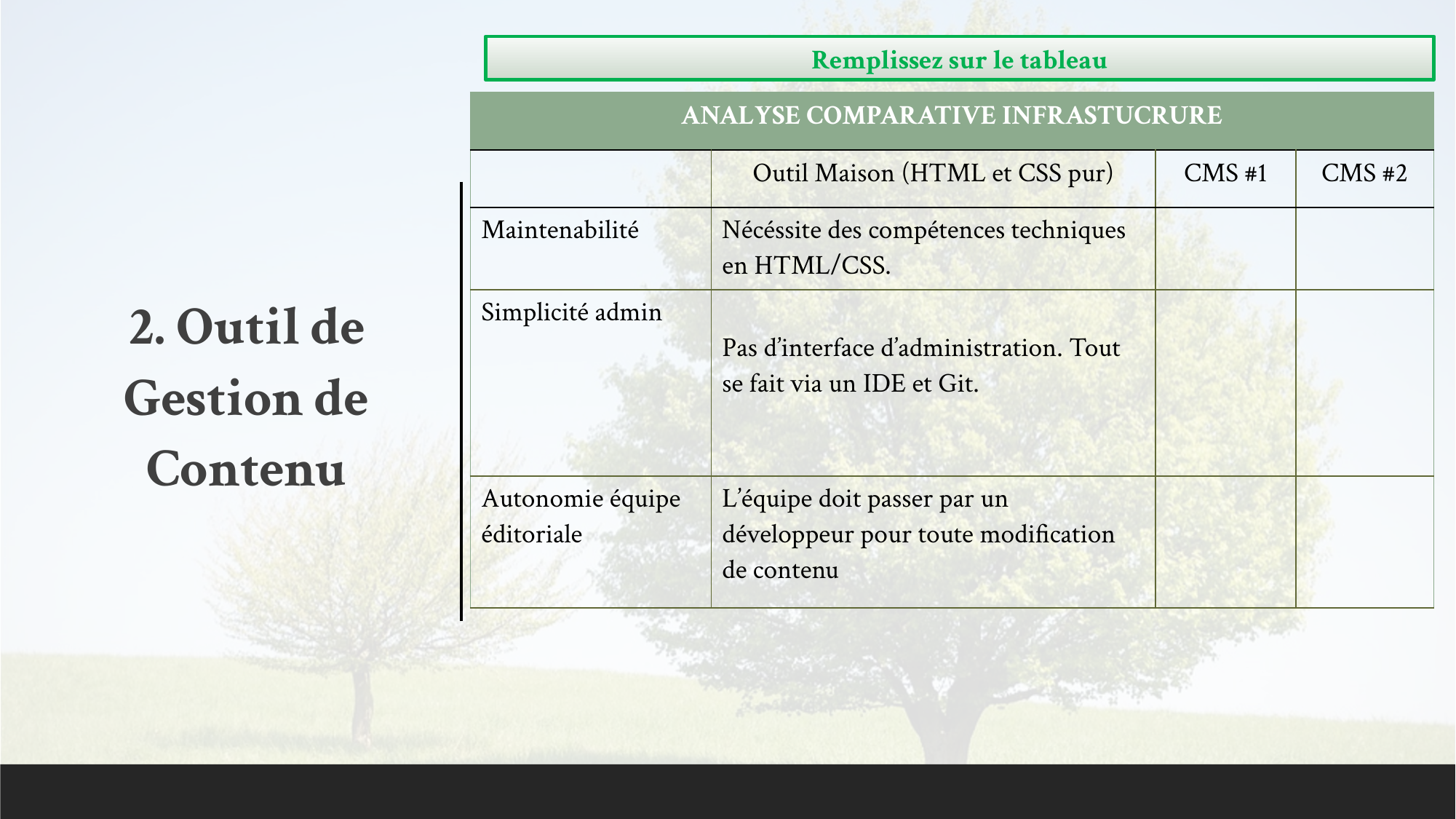

Remplissez sur le tableau
| ANALYSE COMPARATIVE INFRASTUCRURE |  |  |  |
| --- | --- | --- | --- |
|  | Outil Maison (HTML et CSS pur) | CMS #1 | CMS #2 |
| Maintenabilité | Nécéssite des compétences techniques en HTML/CSS. |  |  |
| Simplicité admin | Pas d’interface d’administration. Tout se fait via un IDE et Git. |  |  |
| Autonomie équipe éditoriale | L’équipe doit passer par un développeur pour toute modification de contenu |  |  |
2. Outil de Gestion de Contenu